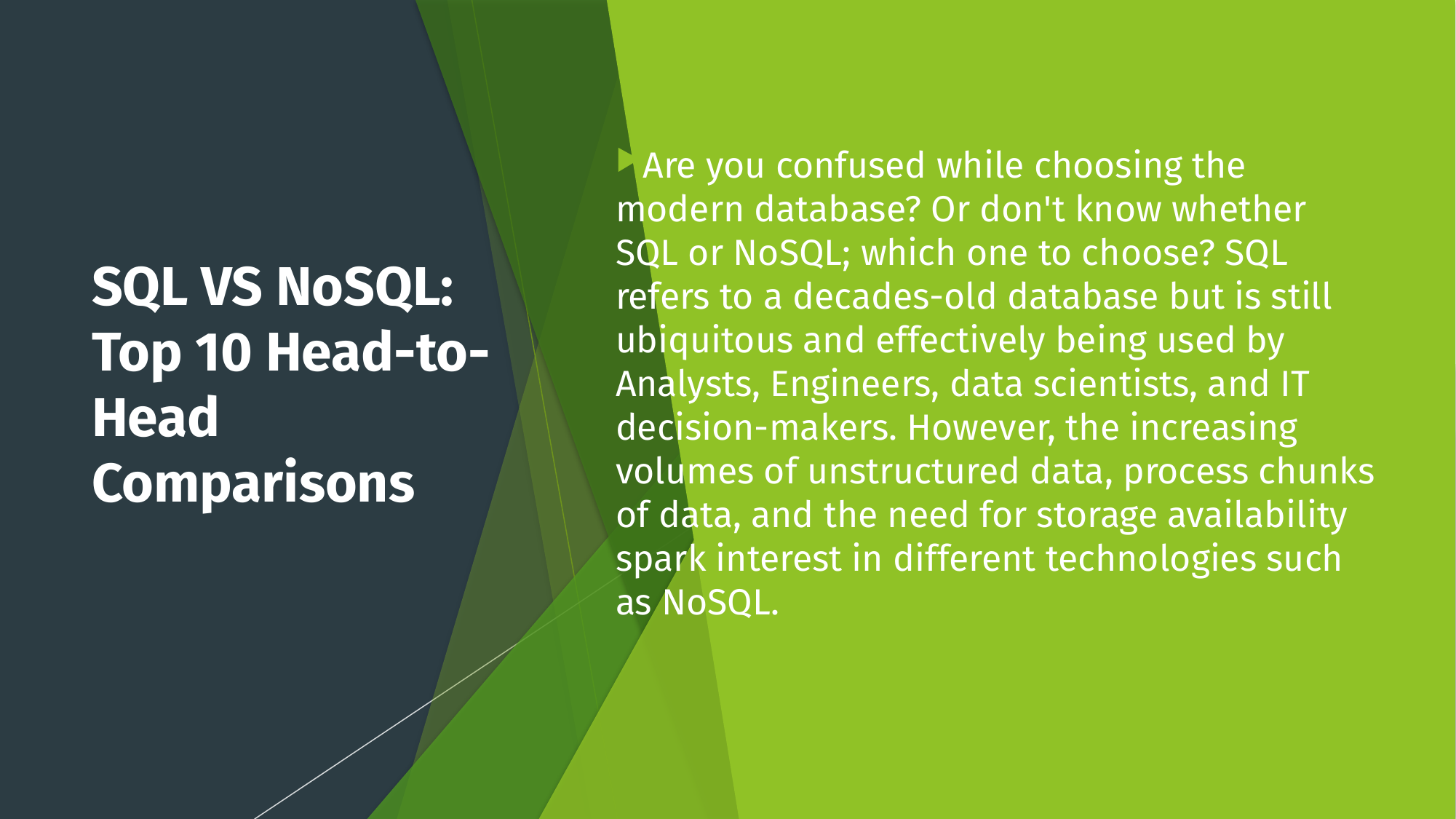

SQL VS NoSQL: Top 10 Head-to-Head Comparisons
Are you confused while choosing the modern database? Or don't know whether SQL or NoSQL; which one to choose? SQL refers to a decades-old database but is still ubiquitous and effectively being used by Analysts, Engineers, data scientists, and IT decision-makers. However, the increasing volumes of unstructured data, process chunks of data, and the need for storage availability spark interest in different technologies such as NoSQL.